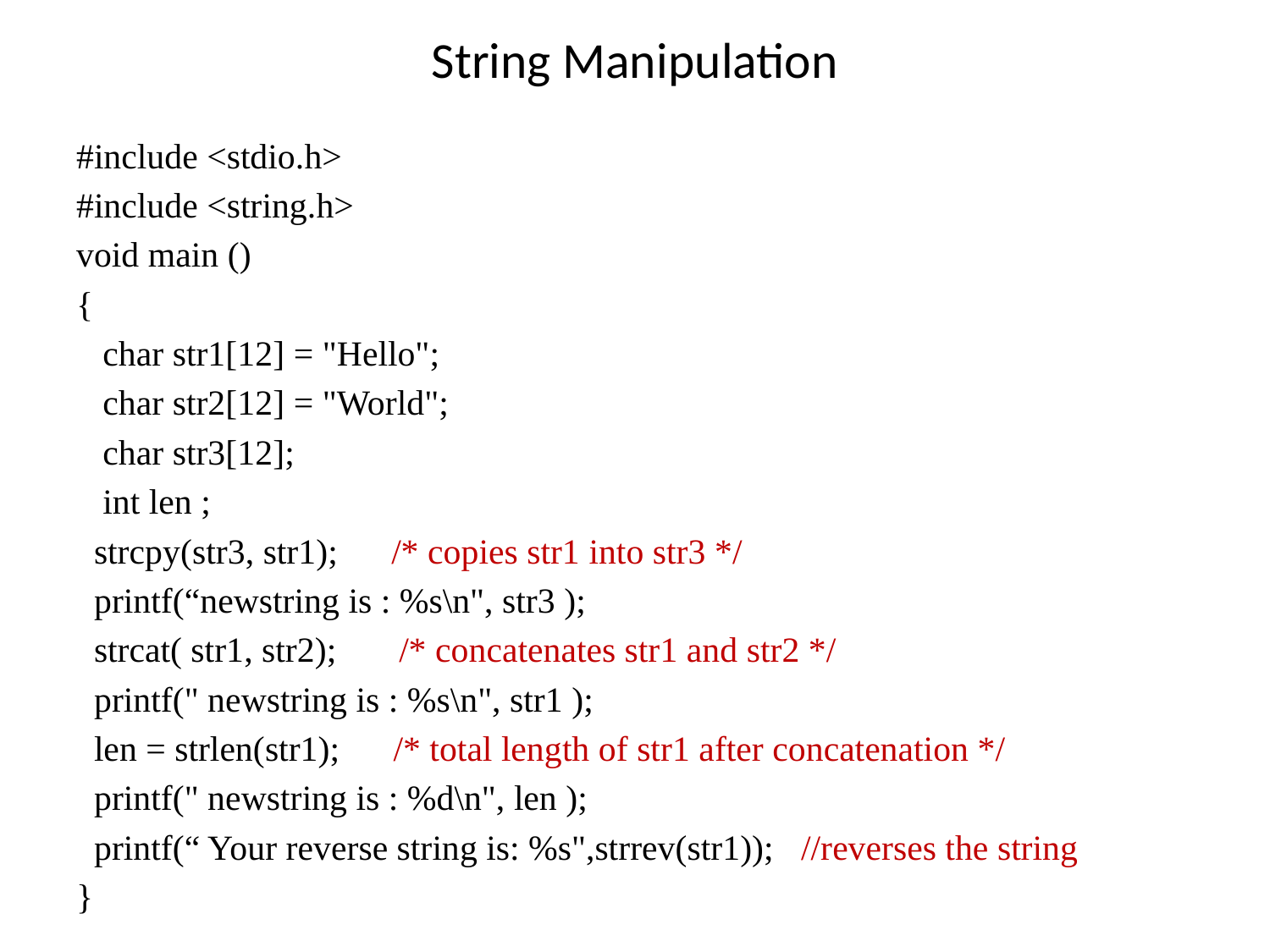

# String Manipulation
#include <stdio.h>
#include <string.h>
void main ()
{
   char str1[12] = "Hello";
   char str2[12] = "World";
   char str3[12];
   int len ;
  strcpy(str3, str1);      /* copies str1 into str3 */
  printf(“newstring is : %s\n", str3 );
  strcat( str1, str2);       /* concatenates str1 and str2 */
  printf(" newstring is : %s\n", str1 );
  len = strlen(str1);      /* total length of str1 after concatenation */
  printf(" newstring is : %d\n", len );
  printf(“ Your reverse string is: %s",strrev(str1));   //reverses the string
}